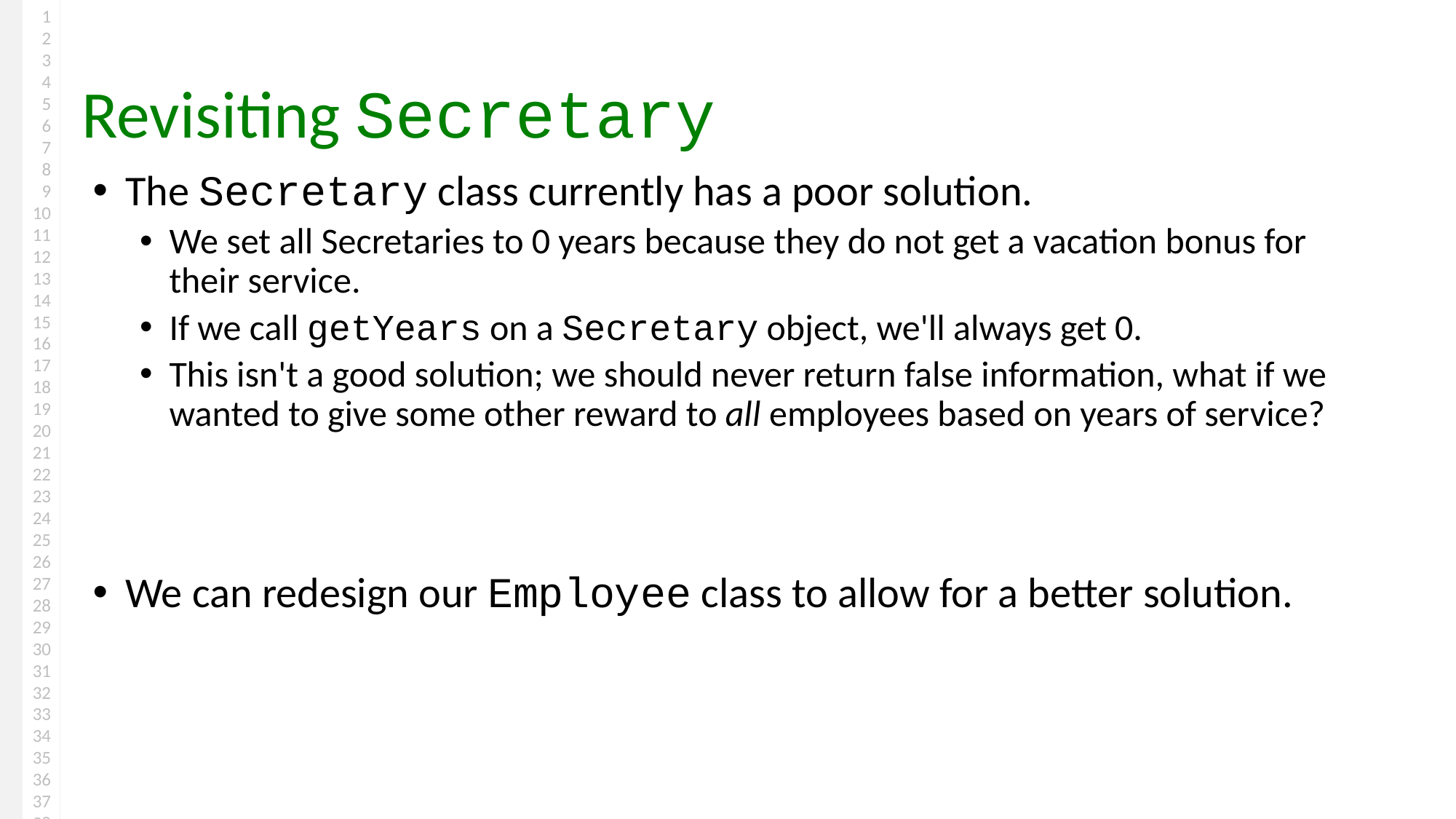

Revisiting Secretary
The Secretary class currently has a poor solution.
We set all Secretaries to 0 years because they do not get a vacation bonus for their service.
If we call getYears on a Secretary object, we'll always get 0.
This isn't a good solution; we should never return false information, what if we wanted to give some other reward to all employees based on years of service?

We can redesign our Employee class to allow for a better solution.